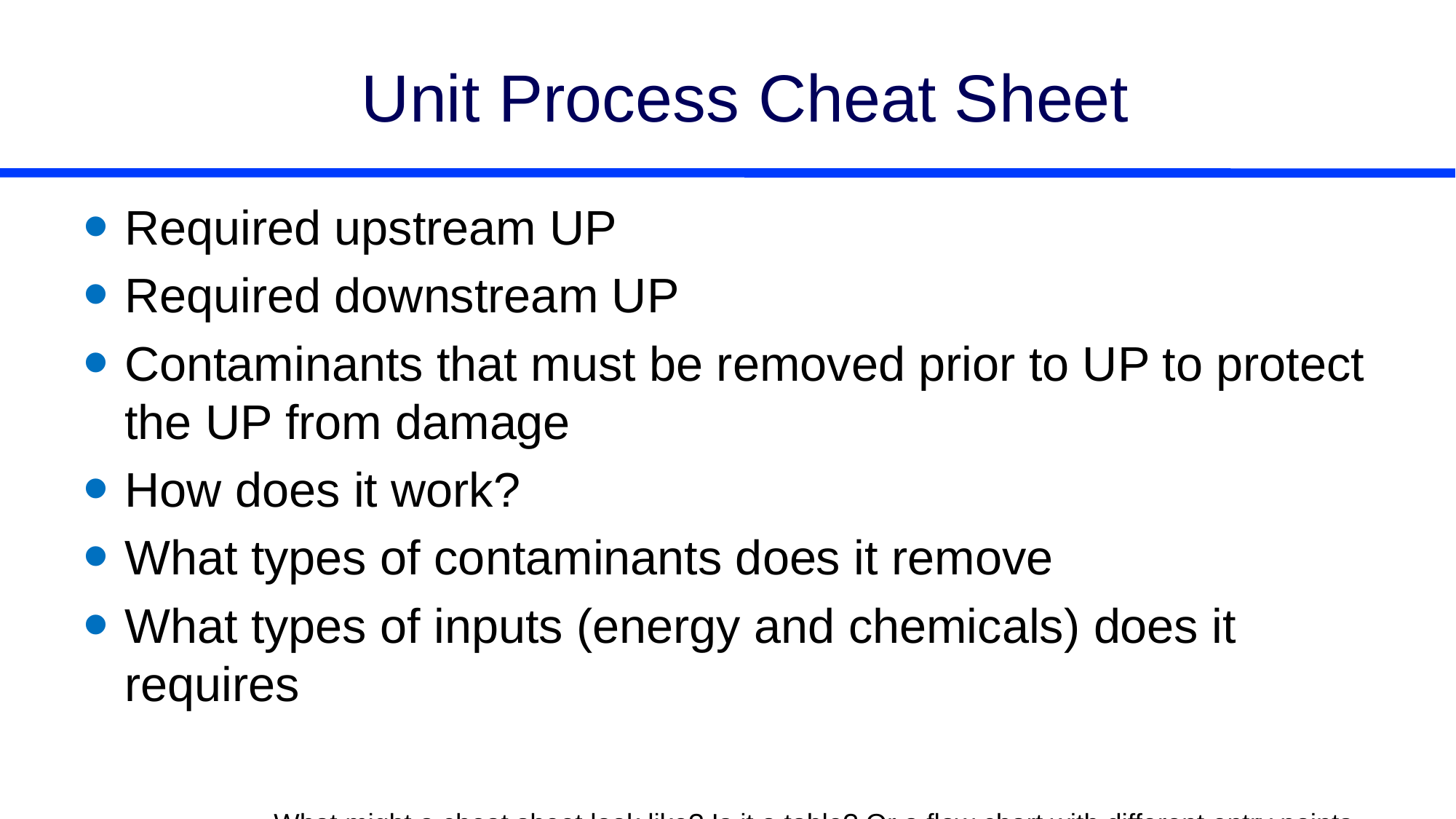

# Unit Process Cheat Sheet
Required upstream UP
Required downstream UP
Contaminants that must be removed prior to UP to protect the UP from damage
How does it work?
What types of contaminants does it remove
What types of inputs (energy and chemicals) does it requires
What might a cheat sheet look like? Is it a table? Or a flow chart with different entry points